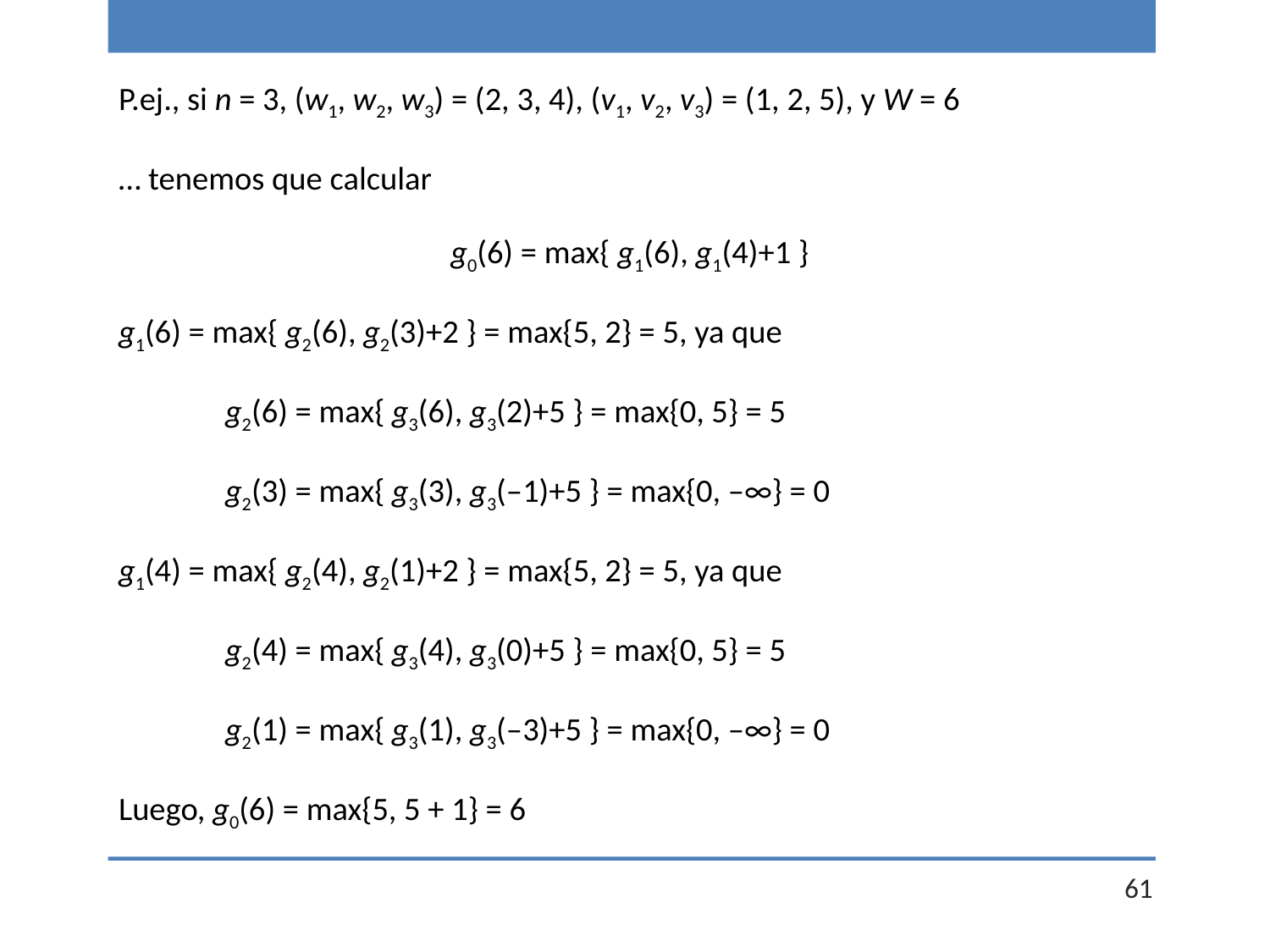

P.ej., si n = 3, (w1, w2, w3) = (2, 3, 4), (v1, v2, v3) = (1, 2, 5), y W = 6
… tenemos que calcular
g0(6) = max{ g1(6), g1(4)+1 }
g1(6) = max{ g2(6), g2(3)+2 } = max{5, 2} = 5, ya que
	g2(6) = max{ g3(6), g3(2)+5 } = max{0, 5} = 5
	g2(3) = max{ g3(3), g3(–1)+5 } = max{0, –∞} = 0
g1(4) = max{ g2(4), g2(1)+2 } = max{5, 2} = 5, ya que
	g2(4) = max{ g3(4), g3(0)+5 } = max{0, 5} = 5
	g2(1) = max{ g3(1), g3(–3)+5 } = max{0, –∞} = 0
Luego, g0(6) = max{5, 5 + 1} = 6
61